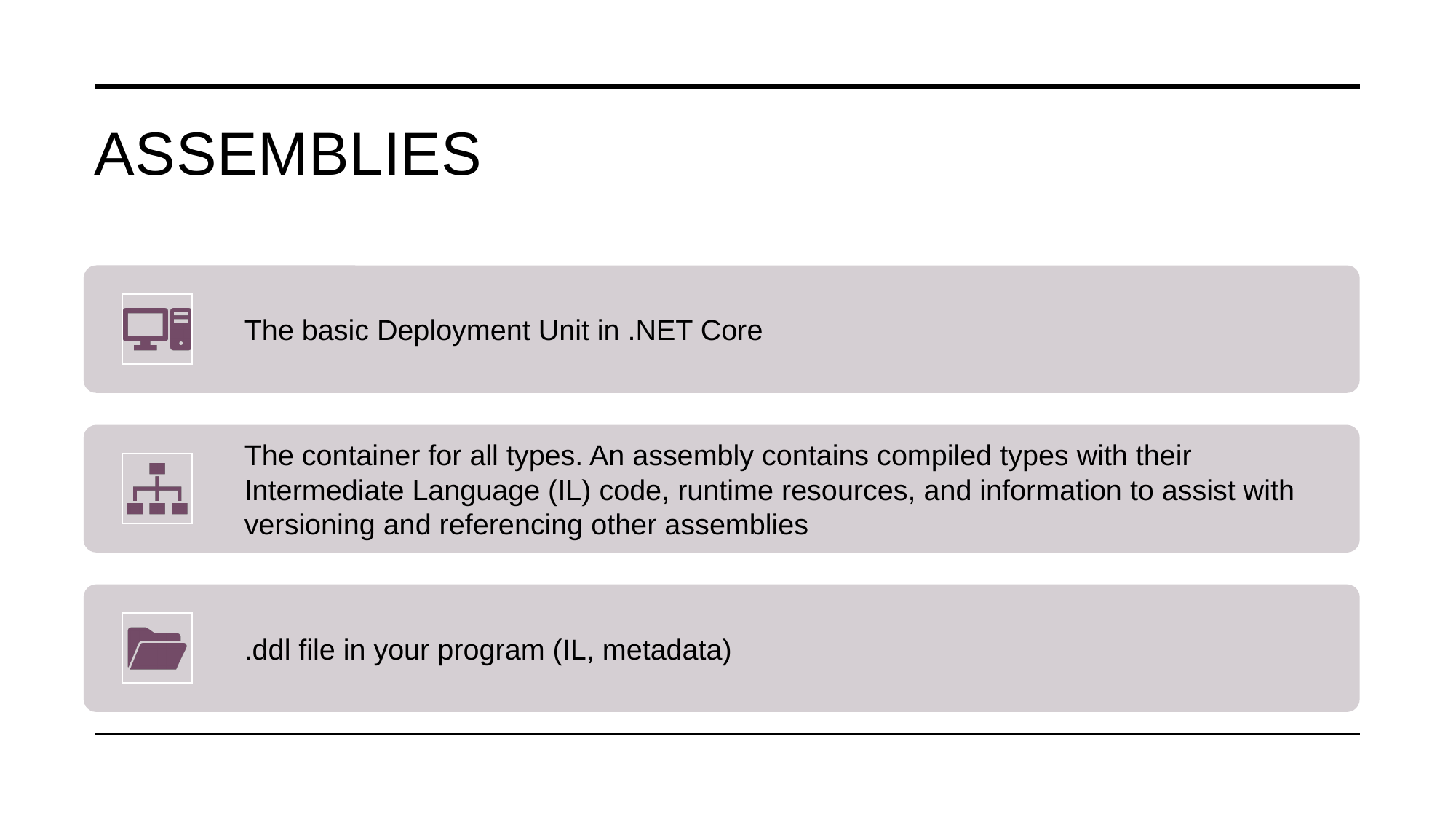

# Assemblies
The basic Deployment Unit in .NET Core
The container for all types. An assembly contains compiled types with their Intermediate Language (IL) code, runtime resources, and information to assist with versioning and referencing other assemblies
.ddl file in your program (IL, metadata)